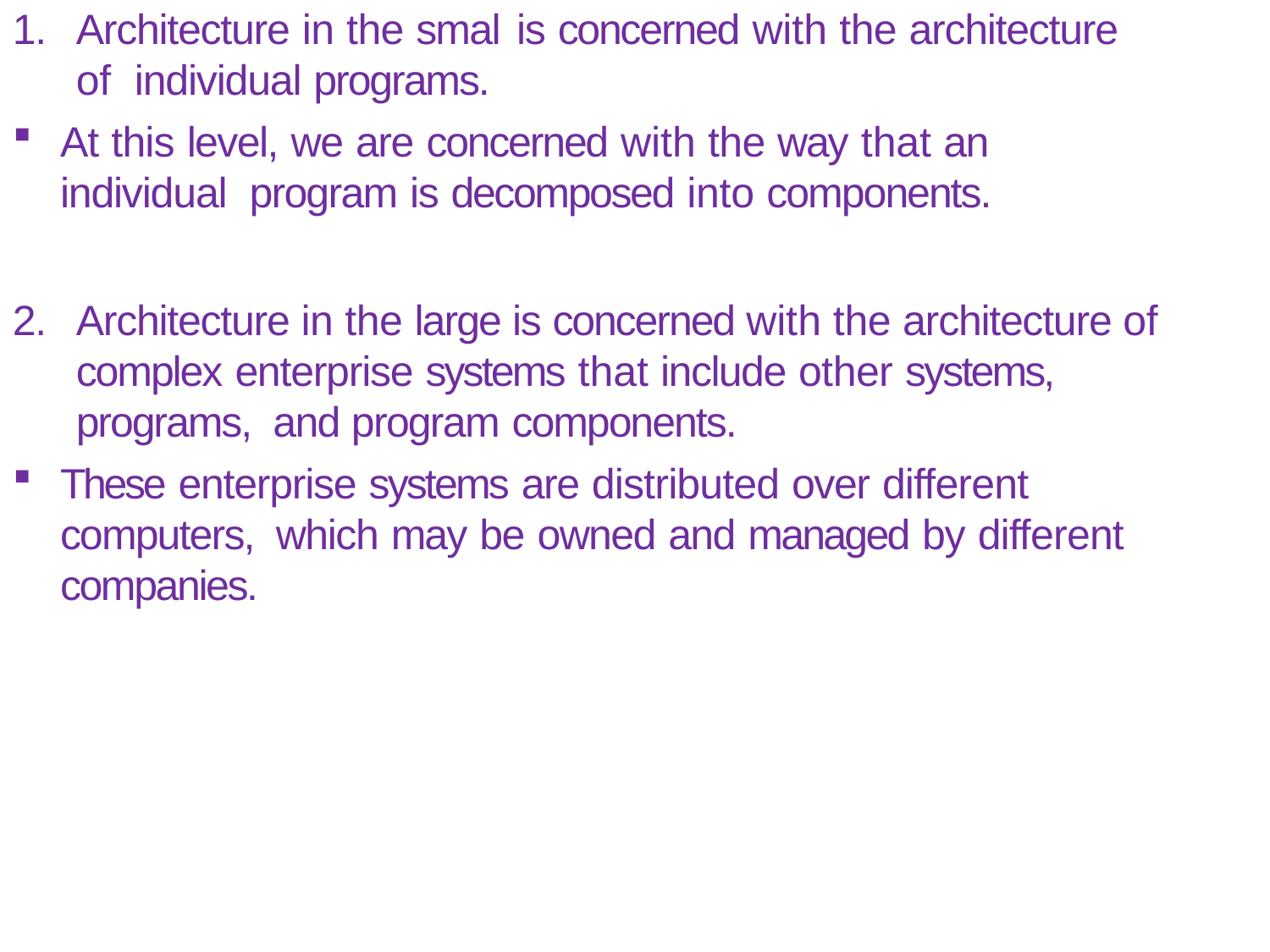

1.	Architecture in the smal is concerned with the architecture of  individual programs.
At this level, we are concerned with the way that an individual  program is decomposed into components.

2.	Architecture in the large is concerned with the architecture of  complex enterprise systems that include other systems, programs,  and program components.
These enterprise systems are distributed over different computers,  which may be owned and managed by different companies.